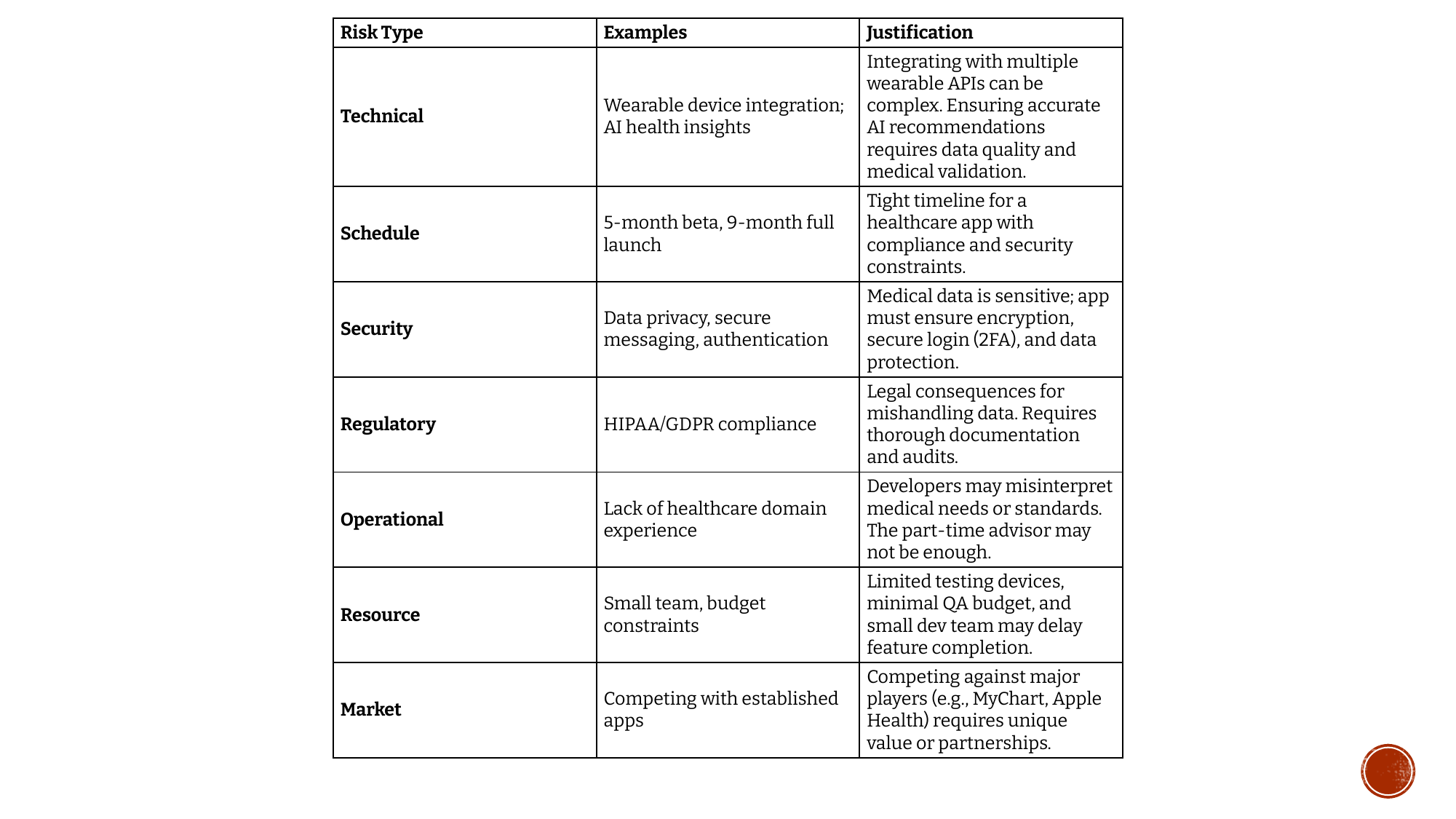

| Risk Type | Examples | Justification |
| --- | --- | --- |
| Technical | Wearable device integration; AI health insights | Integrating with multiple wearable APIs can be complex. Ensuring accurate AI recommendations requires data quality and medical validation. |
| Schedule | 5-month beta, 9-month full launch | Tight timeline for a healthcare app with compliance and security constraints. |
| Security | Data privacy, secure messaging, authentication | Medical data is sensitive; app must ensure encryption, secure login (2FA), and data protection. |
| Regulatory | HIPAA/GDPR compliance | Legal consequences for mishandling data. Requires thorough documentation and audits. |
| Operational | Lack of healthcare domain experience | Developers may misinterpret medical needs or standards. The part-time advisor may not be enough. |
| Resource | Small team, budget constraints | Limited testing devices, minimal QA budget, and small dev team may delay feature completion. |
| Market | Competing with established apps | Competing against major players (e.g., MyChart, Apple Health) requires unique value or partnerships. |